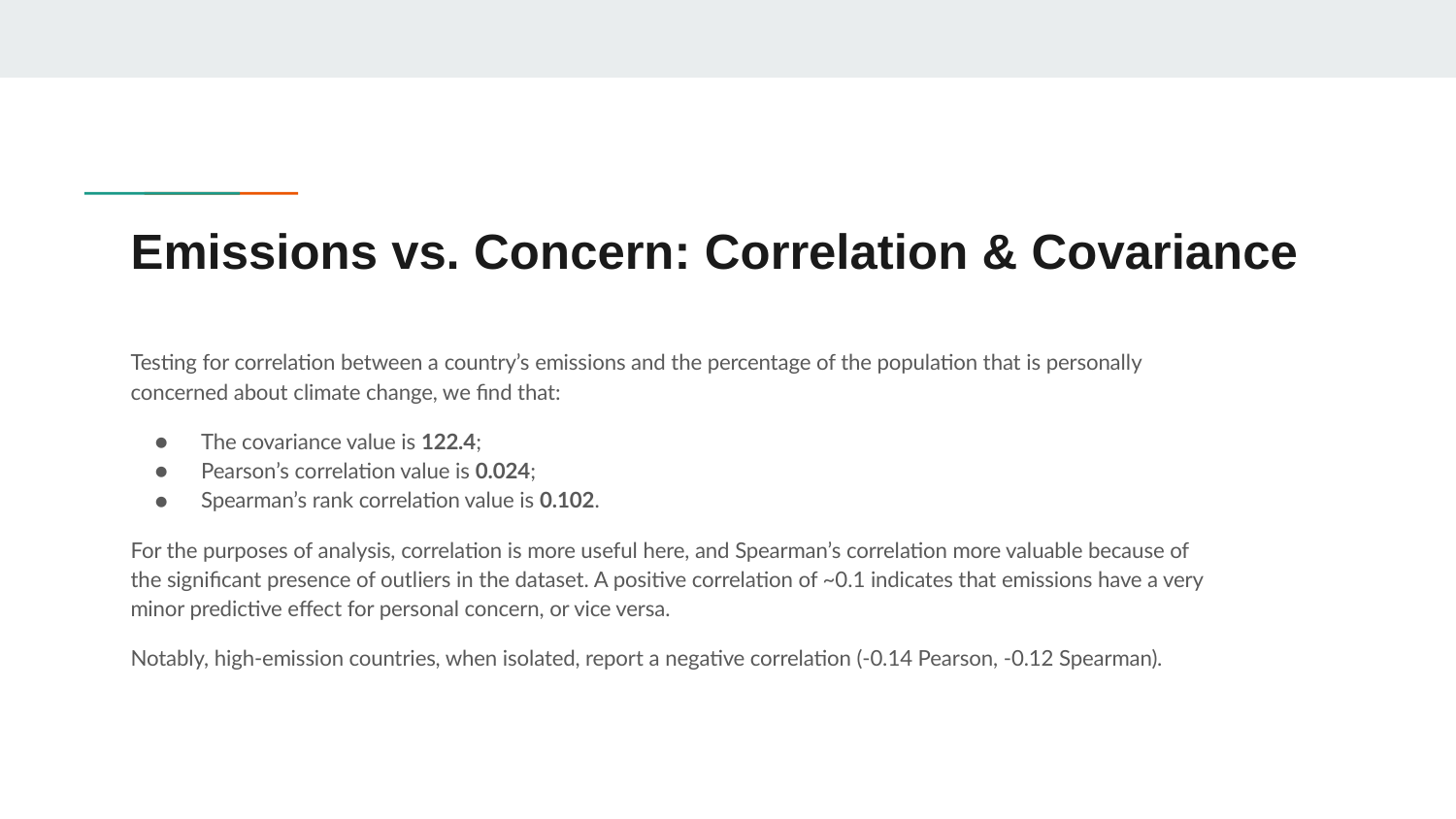

# Emissions vs. Concern: Correlation & Covariance
Testing for correlation between a country’s emissions and the percentage of the population that is personally concerned about climate change, we find that:
The covariance value is 122.4;
Pearson’s correlation value is 0.024;
Spearman’s rank correlation value is 0.102.
For the purposes of analysis, correlation is more useful here, and Spearman’s correlation more valuable because of the significant presence of outliers in the dataset. A positive correlation of ~0.1 indicates that emissions have a very minor predictive effect for personal concern, or vice versa.
Notably, high-emission countries, when isolated, report a negative correlation (-0.14 Pearson, -0.12 Spearman).